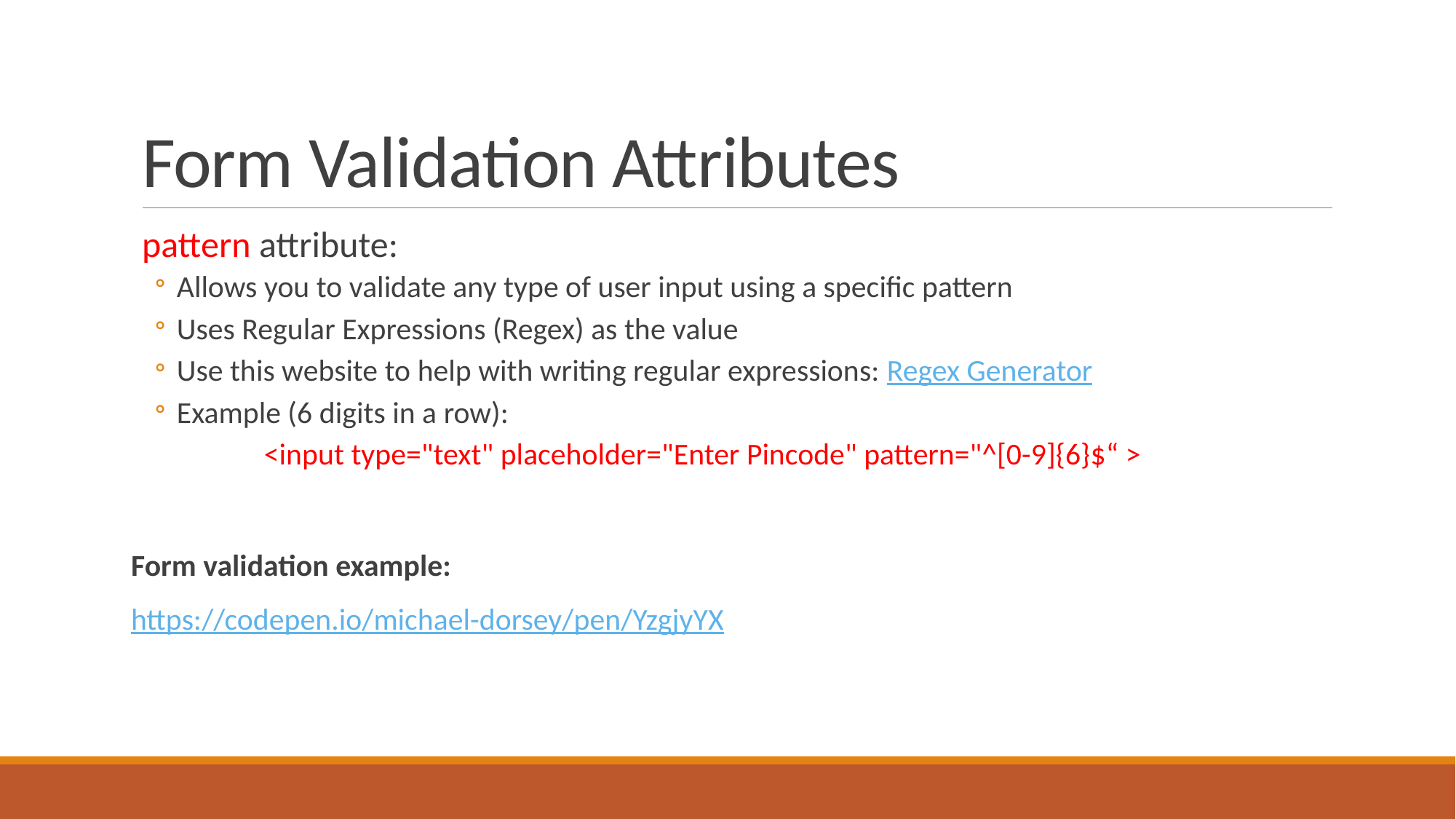

# Form Validation Attributes
pattern attribute:
Allows you to validate any type of user input using a specific pattern
Uses Regular Expressions (Regex) as the value
Use this website to help with writing regular expressions: Regex Generator
Example (6 digits in a row):
	<input type="text" placeholder="Enter Pincode" pattern="^[0-9]{6}$“ >

Form validation example:
https://codepen.io/michael-dorsey/pen/YzgjyYX